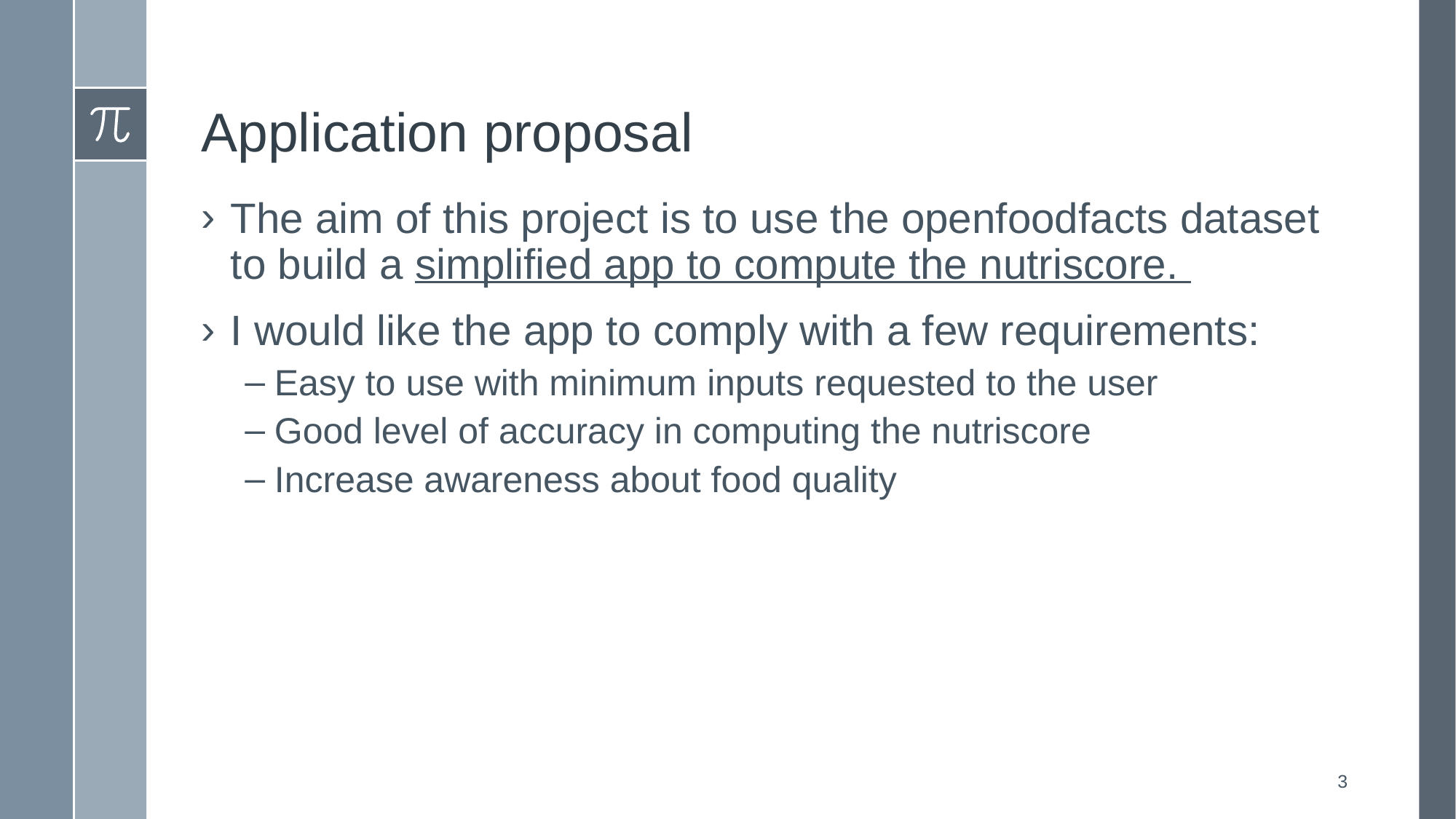

# Application proposal
The aim of this project is to use the openfoodfacts dataset to build a simplified app to compute the nutriscore.
I would like the app to comply with a few requirements:
Easy to use with minimum inputs requested to the user
Good level of accuracy in computing the nutriscore
Increase awareness about food quality

3